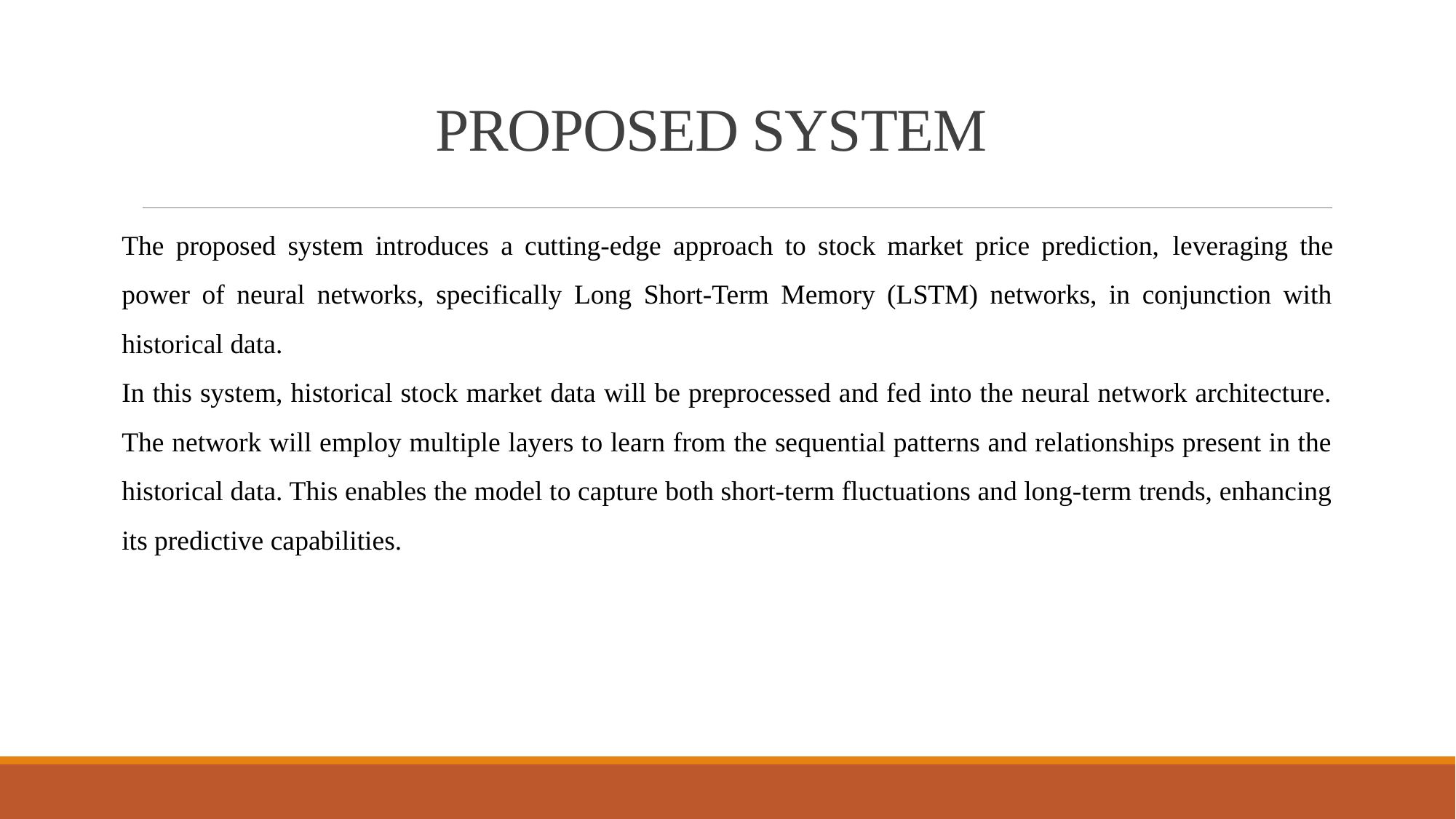

# PROPOSED SYSTEM
The proposed system introduces a cutting-edge approach to stock market price prediction, leveraging the power of neural networks, specifically Long Short-Term Memory (LSTM) networks, in conjunction with historical data.
In this system, historical stock market data will be preprocessed and fed into the neural network architecture. The network will employ multiple layers to learn from the sequential patterns and relationships present in the historical data. This enables the model to capture both short-term fluctuations and long-term trends, enhancing its predictive capabilities.